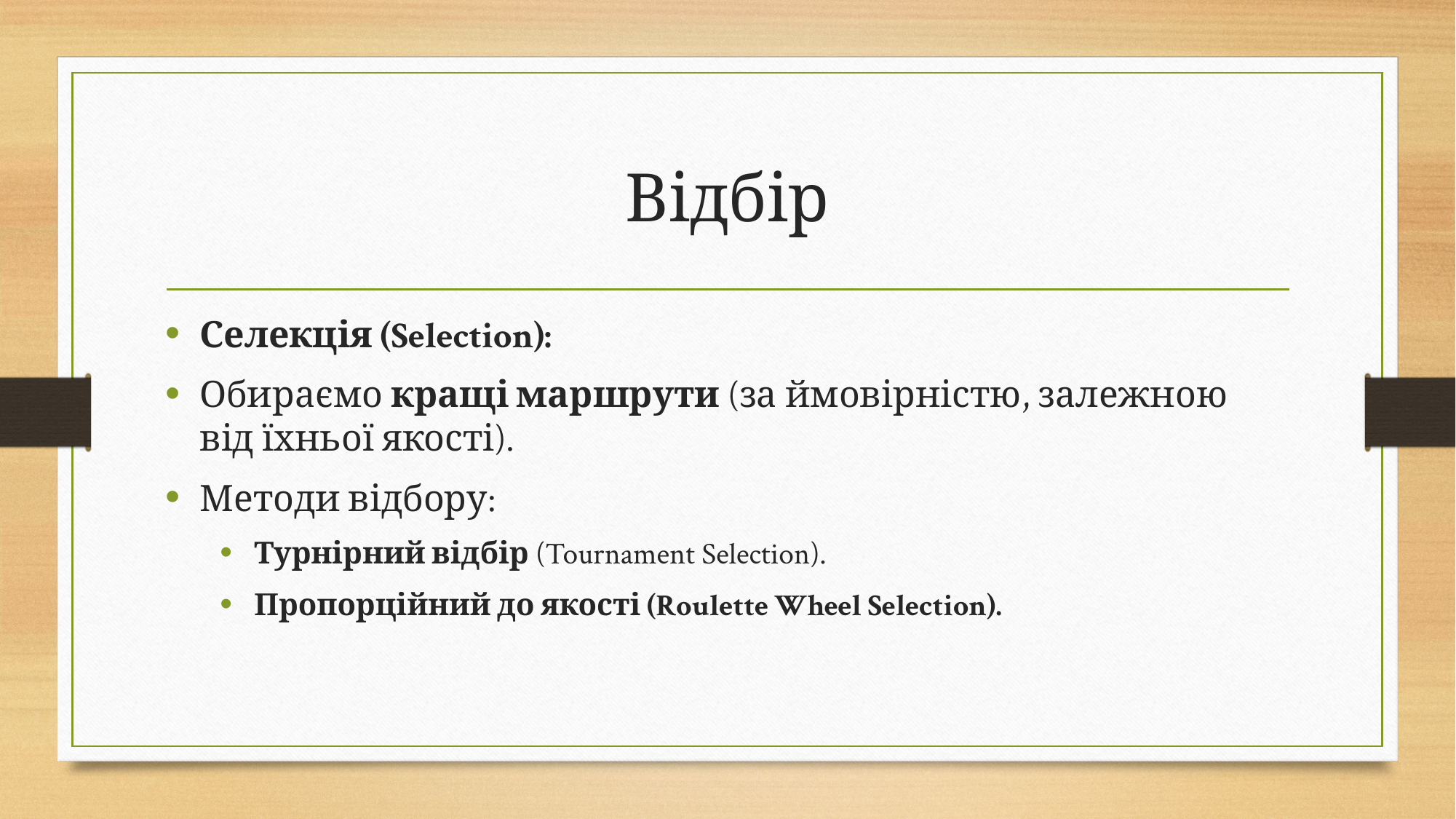

# Відбір
Селекція (Selection):
Обираємо кращі маршрути (за ймовірністю, залежною від їхньої якості).
Методи відбору:
Турнірний відбір (Tournament Selection).
Пропорційний до якості (Roulette Wheel Selection).